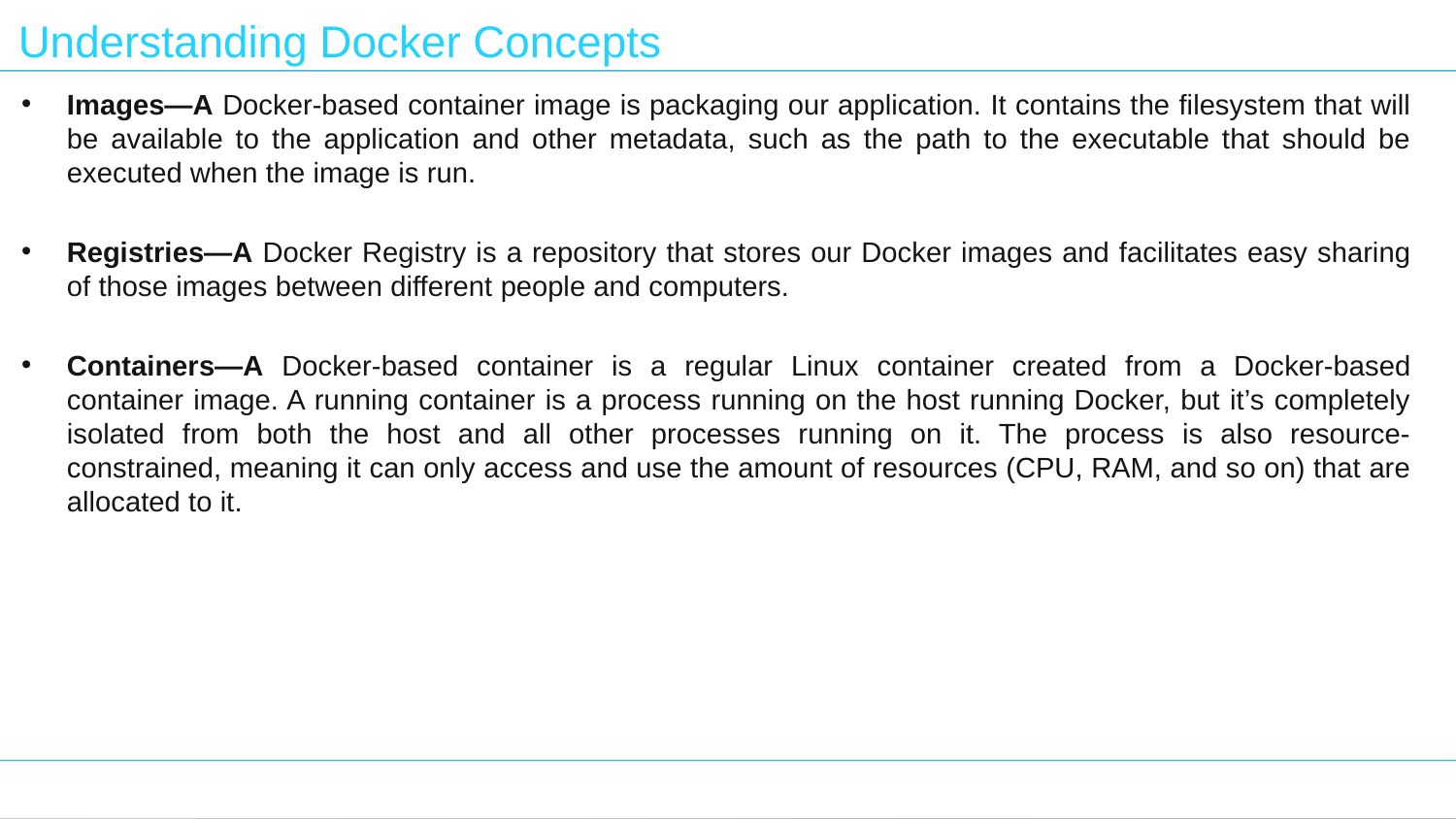

Understanding Docker Concepts
Images—A Docker-based container image is packaging our application. It contains the filesystem that will be available to the application and other metadata, such as the path to the executable that should be executed when the image is run.

Registries—A Docker Registry is a repository that stores our Docker images and facilitates easy sharing of those images between different people and computers.

Containers—A Docker-based container is a regular Linux container created from a Docker-based container image. A running container is a process running on the host running Docker, but it’s completely isolated from both the host and all other processes running on it. The process is also resource-constrained, meaning it can only access and use the amount of resources (CPU, RAM, and so on) that are allocated to it.

7